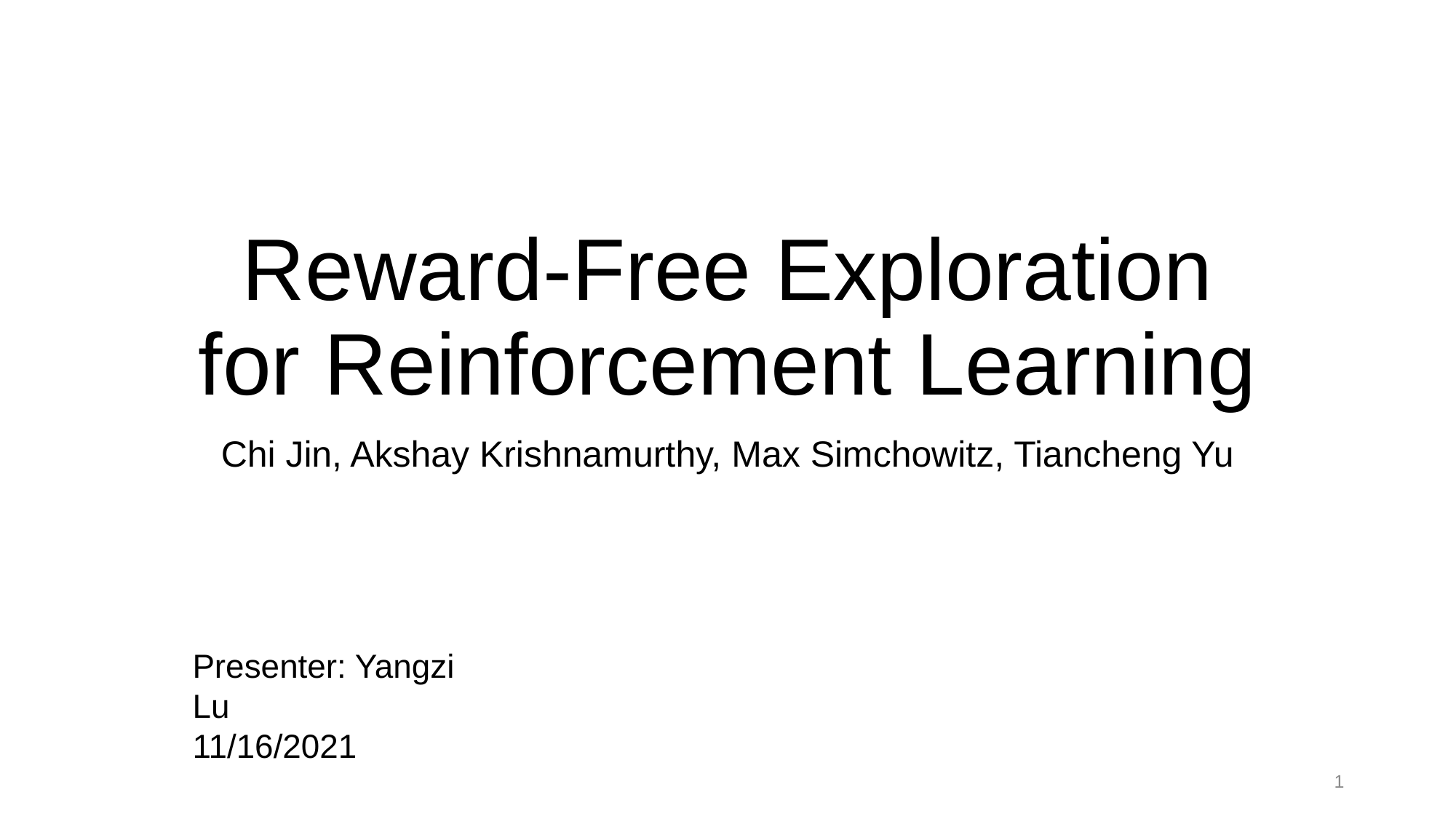

# Reward-Free Exploration for Reinforcement Learning
Chi Jin, Akshay Krishnamurthy, Max Simchowitz, Tiancheng Yu
Presenter: Yangzi Lu
11/16/2021
1